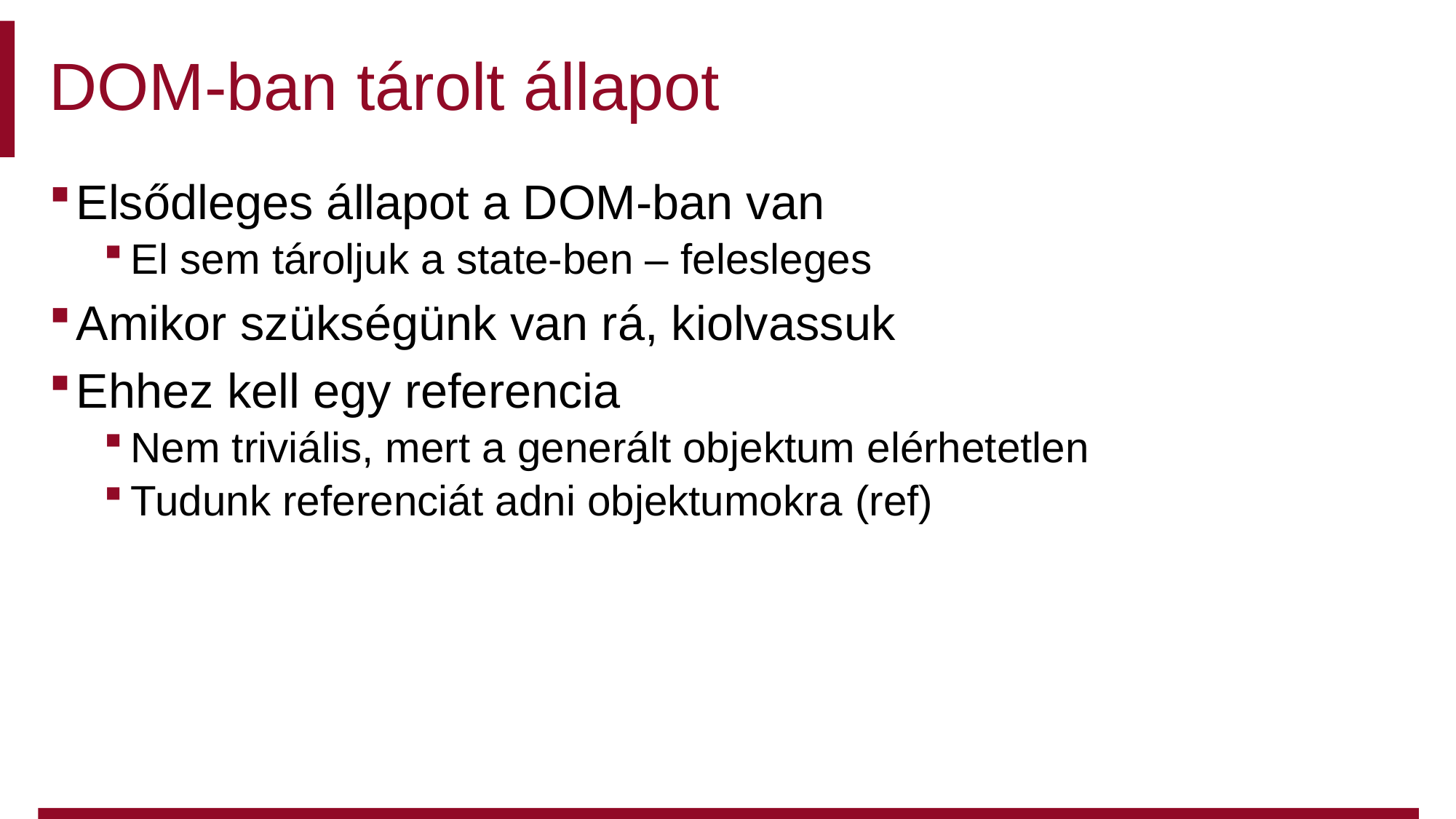

# DOM-ban tárolt állapot
Elsődleges állapot a DOM-ban van
El sem tároljuk a state-ben – felesleges
Amikor szükségünk van rá, kiolvassuk
Ehhez kell egy referencia
Nem triviális, mert a generált objektum elérhetetlen
Tudunk referenciát adni objektumokra (ref)